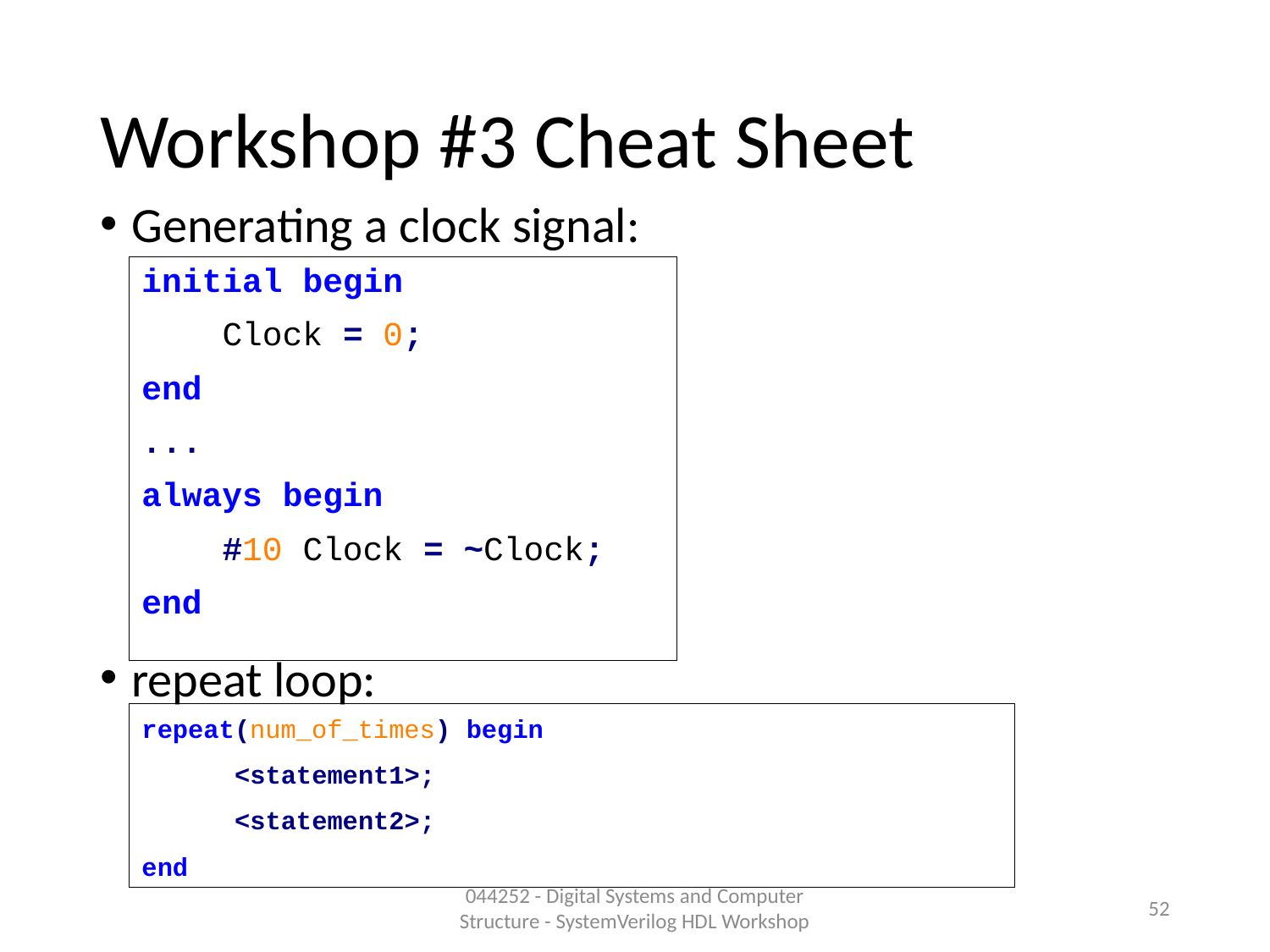

# Workshop #3 Cheat Sheet
Generating a clock signal:

repeat loop:
initial begin
    Clock = 0;
end
...
always begin
    #10 Clock = ~Clock;
end
repeat(num_of_times) begin
	<statement1>;
	<statement2>;
end

044252 - Digital Systems and Computer Structure - SystemVerilog HDL Workshop
52